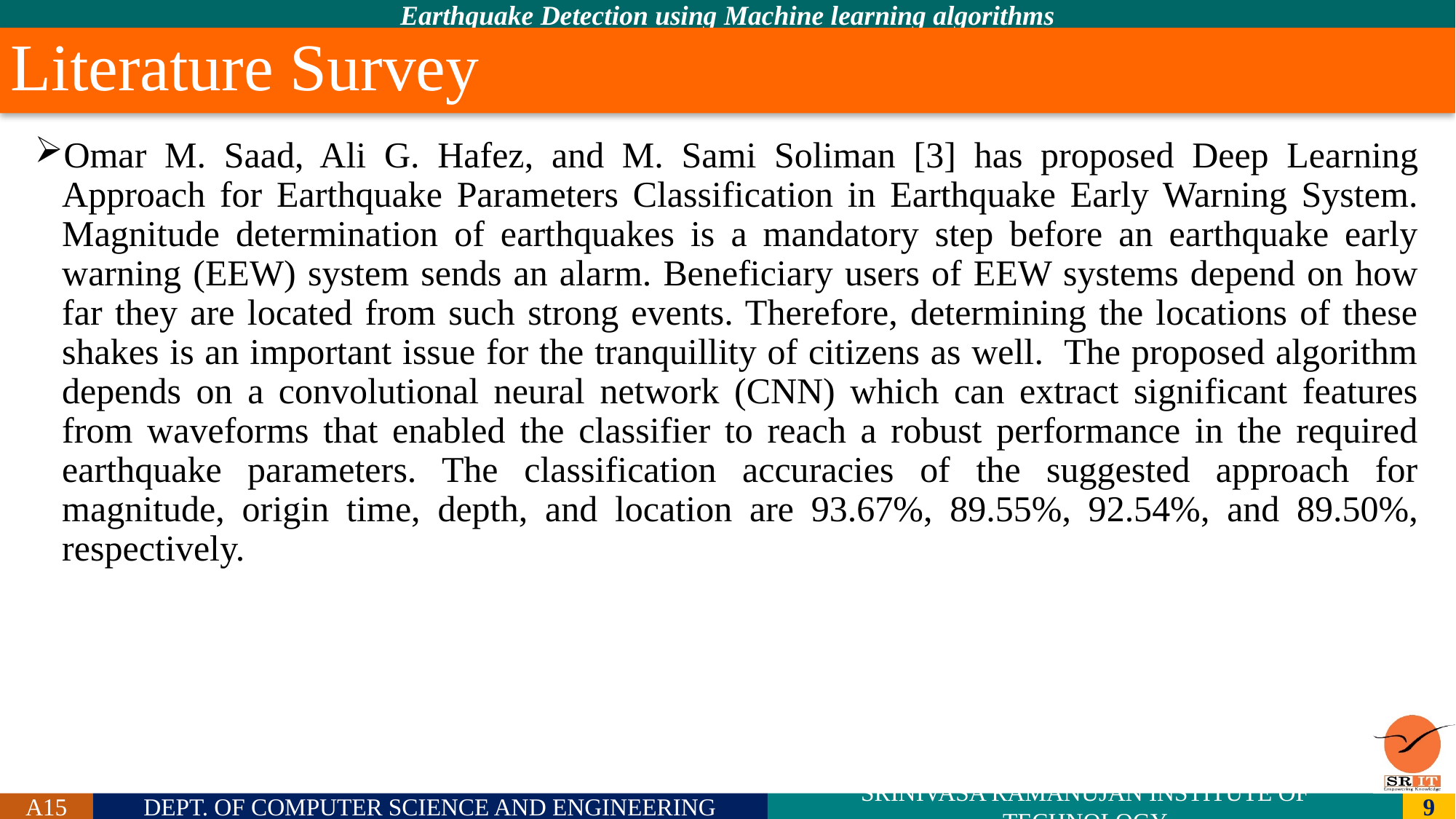

# Literature Survey
Omar M. Saad, Ali G. Hafez, and M. Sami Soliman [3] has proposed Deep Learning Approach for Earthquake Parameters Classification in Earthquake Early Warning System. Magnitude determination of earthquakes is a mandatory step before an earthquake early warning (EEW) system sends an alarm. Beneficiary users of EEW systems depend on how far they are located from such strong events. Therefore, determining the locations of these shakes is an important issue for the tranquillity of citizens as well.  The proposed algorithm depends on a convolutional neural network (CNN) which can extract significant features from waveforms that enabled the classifier to reach a robust performance in the required earthquake parameters. The classification accuracies of the suggested approach for magnitude, origin time, depth, and location are 93.67%, 89.55%, 92.54%, and 89.50%, respectively.